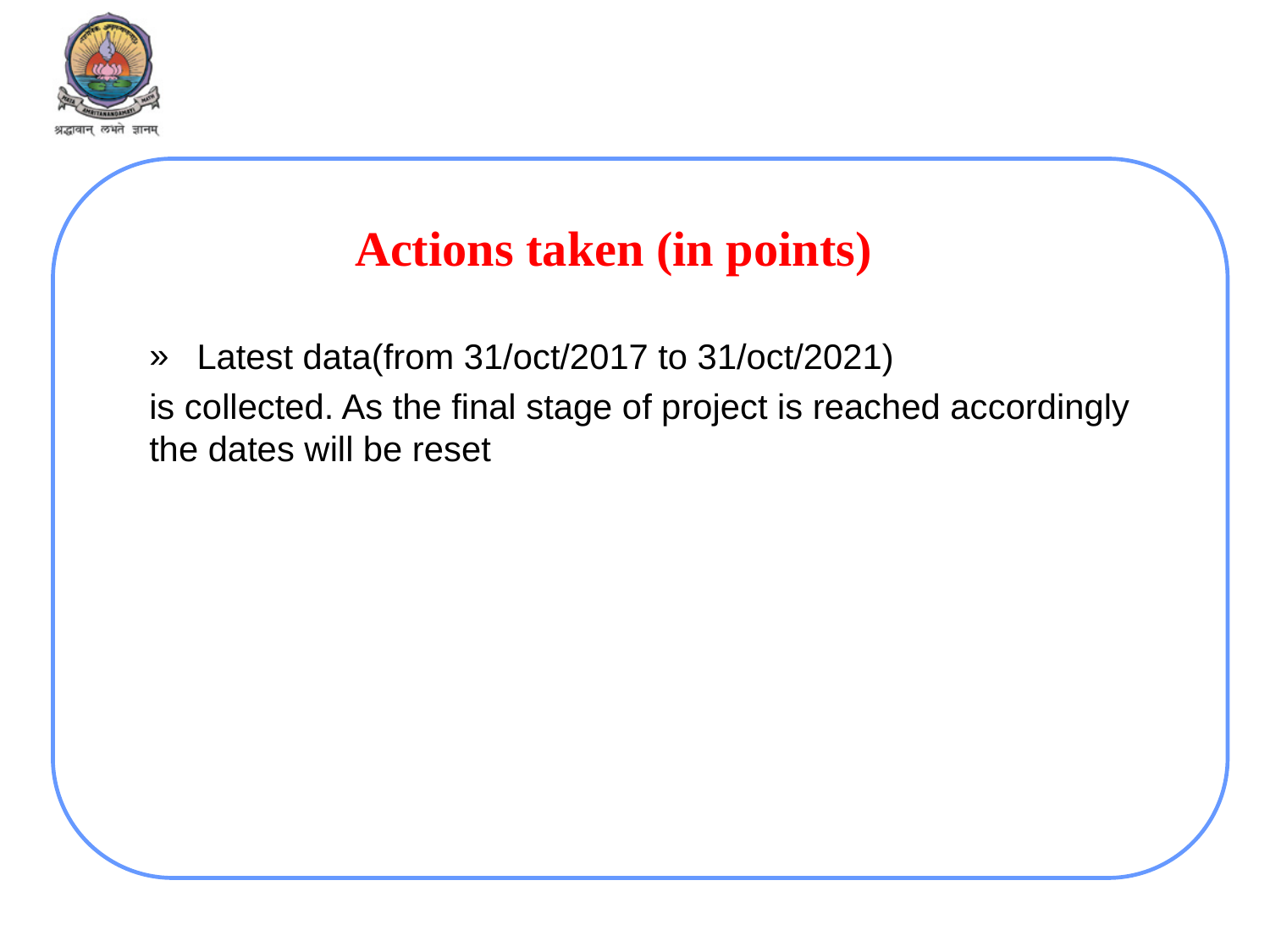

# Actions taken (in points)
Latest data(from 31/oct/2017 to 31/oct/2021)
is collected. As the final stage of project is reached accordingly the dates will be reset